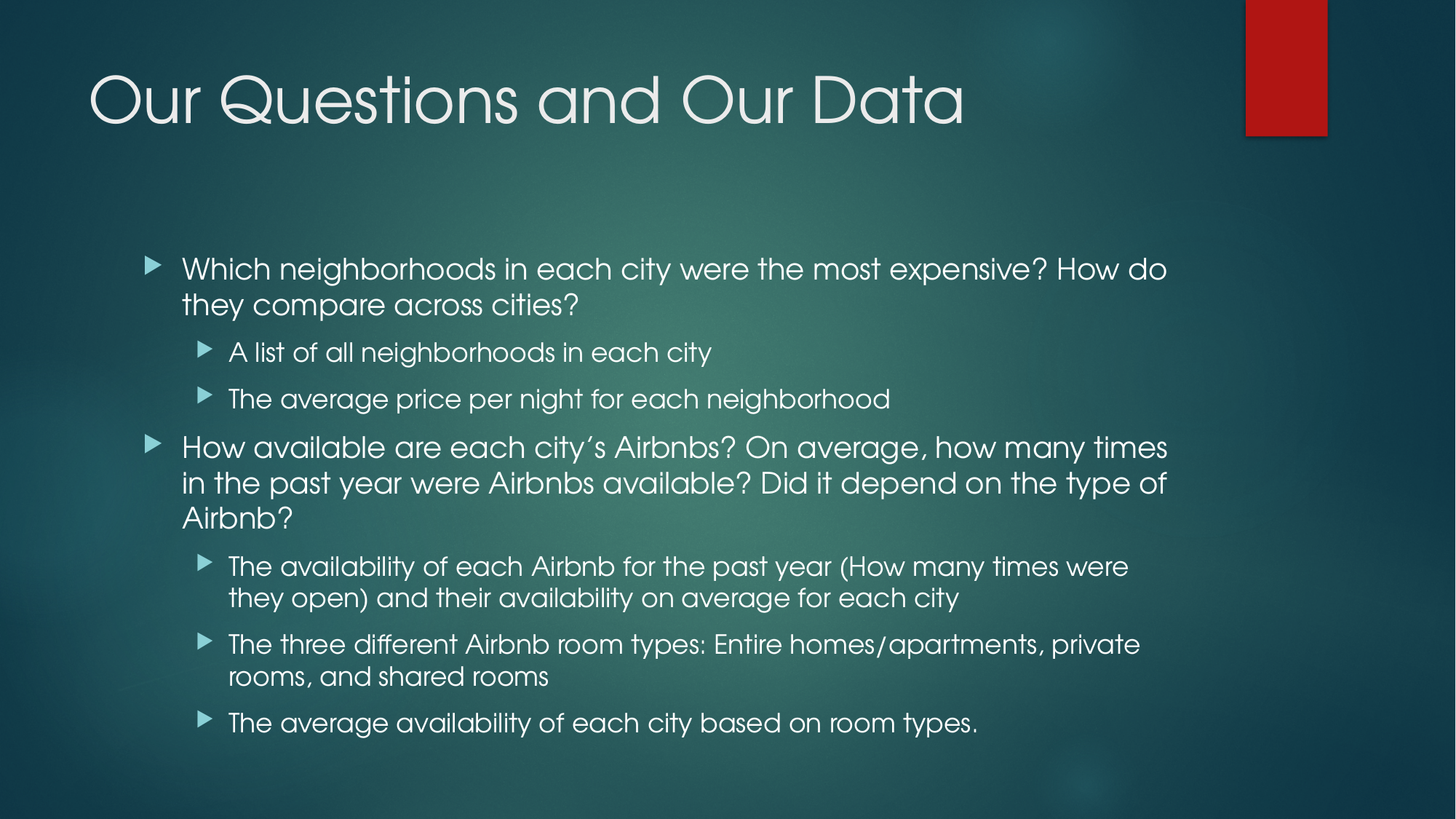

# Our Questions and Our Data
Which neighborhoods in each city were the most expensive? How do they compare across cities?
A list of all neighborhoods in each city
The average price per night for each neighborhood
How available are each city’s Airbnbs? On average, how many times in the past year were Airbnbs available? Did it depend on the type of Airbnb?
The availability of each Airbnb for the past year (How many times were they open) and their availability on average for each city
The three different Airbnb room types: Entire homes/apartments, private rooms, and shared rooms
The average availability of each city based on room types.